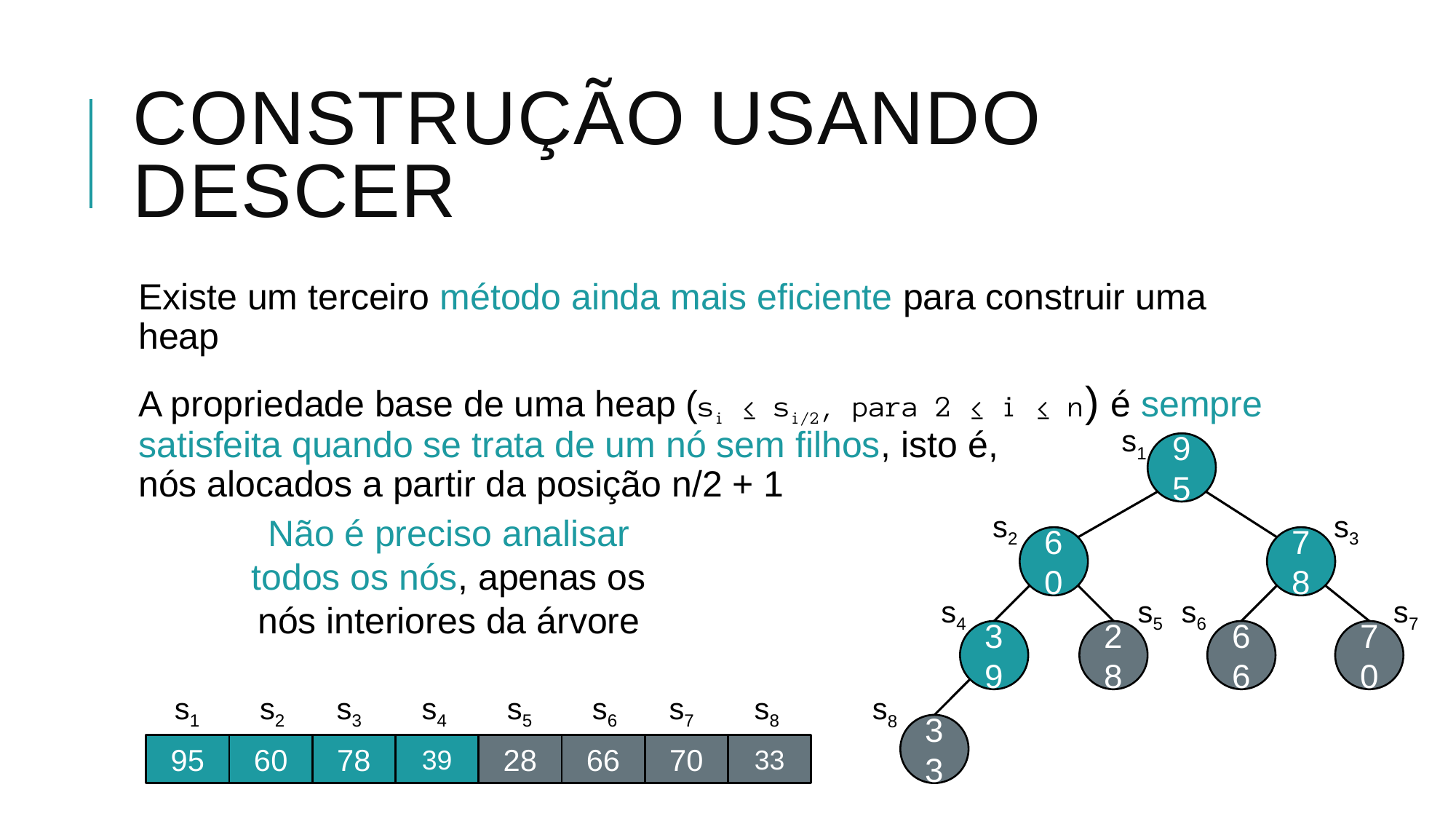

# Construção usando Descer
Existe um terceiro método ainda mais eficiente para construir uma heap
A propriedade base de uma heap (si ≤ si/2, para 2 ≤ i ≤ n) é sempre satisfeita quando se trata de um nó sem filhos, isto é,
nós alocados a partir da posição n/2 + 1

s1
95
s2
s3
60
78
s4
s5
s6
s7
39
28
66
70
s8
33
Não é preciso analisar todos os nós, apenas os nós interiores da árvore
s1
s2
s3
s4
s5
s6
s7
s8
95
60
78
39
28
66
70
33